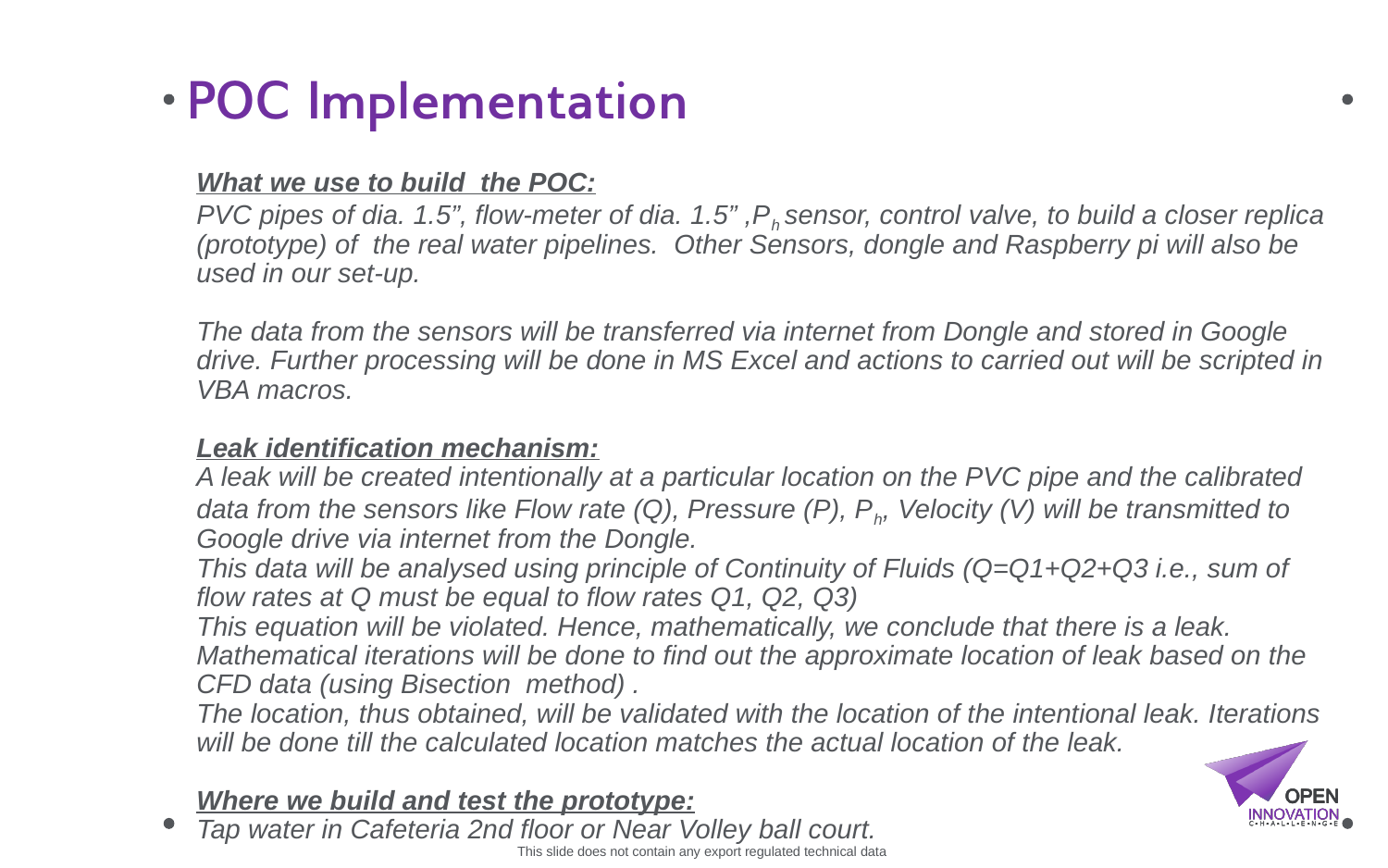

# POC Implementation
What we use to build  the POC:
PVC pipes of dia. 1.5”, flow-meter of dia. 1.5” ,Ph sensor, control valve, to build a closer replica (prototype) of  the real water pipelines.  Other Sensors, dongle and Raspberry pi will also be used in our set-up.

The data from the sensors will be transferred via internet from Dongle and stored in Google drive. Further processing will be done in MS Excel and actions to carried out will be scripted in VBA macros.

Leak identification mechanism:
A leak will be created intentionally at a particular location on the PVC pipe and the calibrated data from the sensors like Flow rate (Q), Pressure (P), Ph, Velocity (V) will be transmitted to Google drive via internet from the Dongle.
This data will be analysed using principle of Continuity of Fluids (Q=Q1+Q2+Q3 i.e., sum of flow rates at Q must be equal to flow rates Q1, Q2, Q3)
This equation will be violated. Hence, mathematically, we conclude that there is a leak.
Mathematical iterations will be done to find out the approximate location of leak based on the CFD data (using Bisection  method) .
The location, thus obtained, will be validated with the location of the intentional leak. Iterations will be done till the calculated location matches the actual location of the leak.

Where we build and test the prototype:
Tap water in Cafeteria 2nd floor or Near Volley ball court.

5